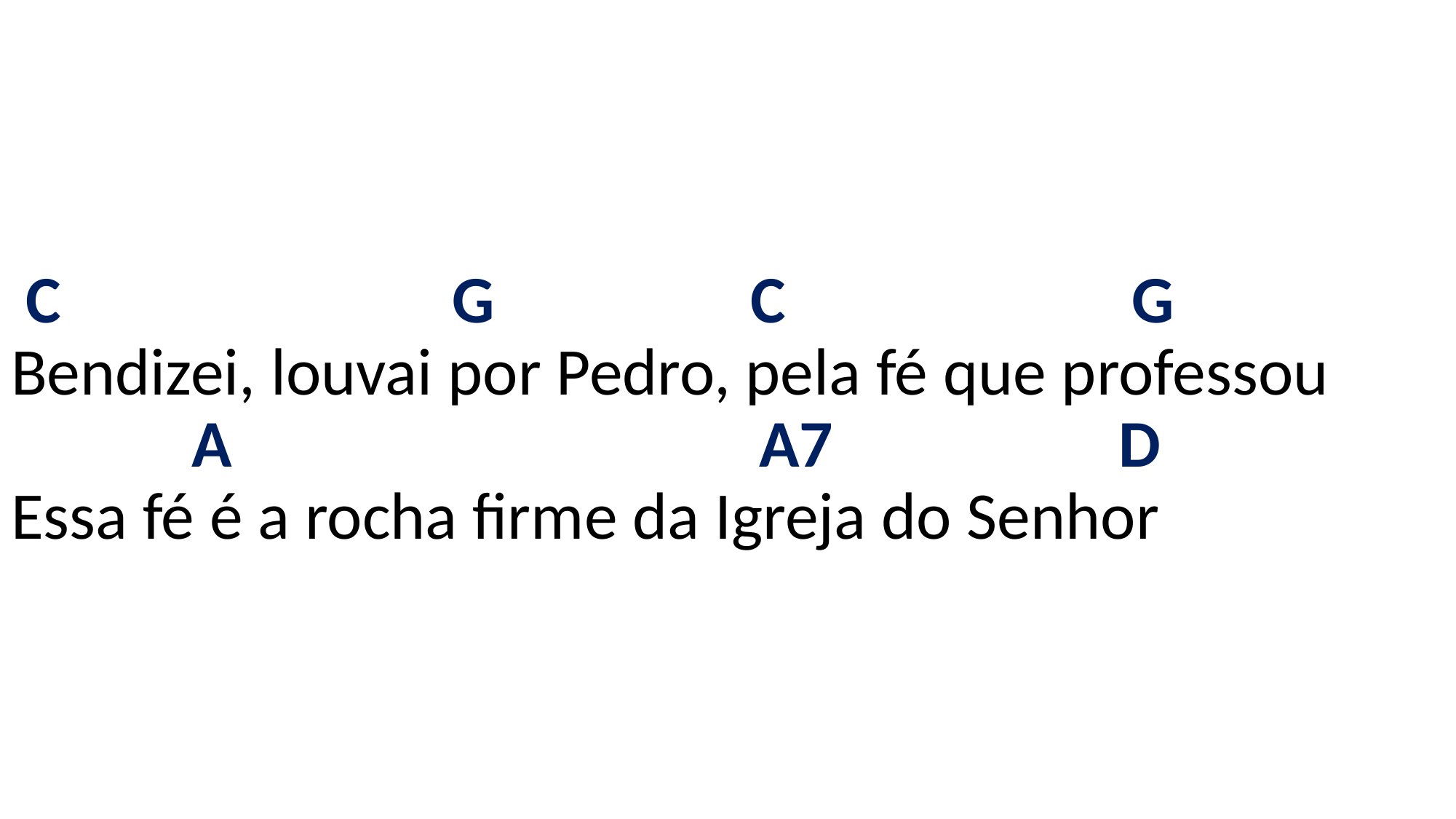

# C                          G                 C                       G Bendizei, louvai por Pedro, pela fé que professou A                                   A7                   D Essa fé é a rocha firme da Igreja do Senhor